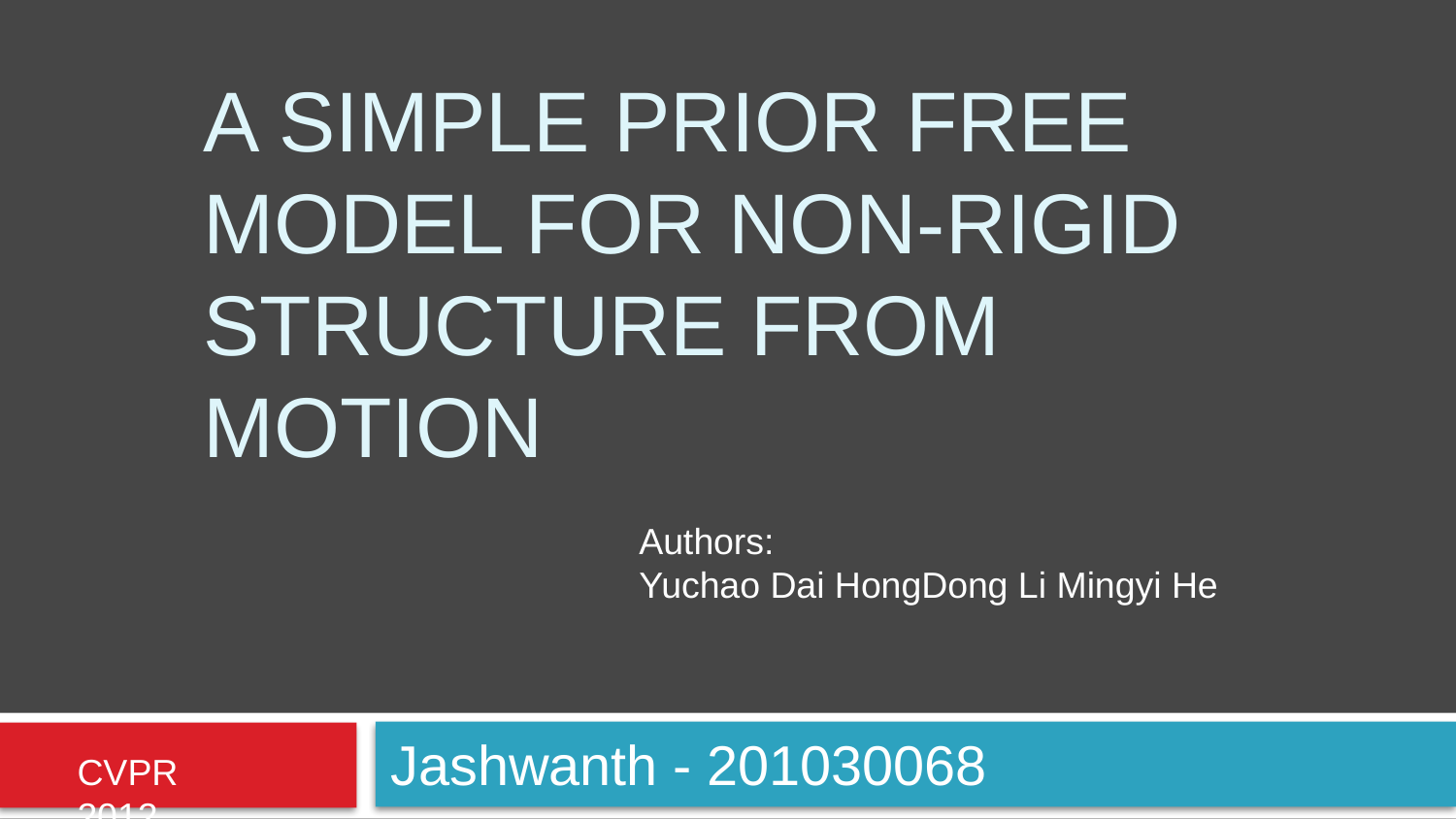

# A simple prior free model for non-rigid structure from motion
Authors:
Yuchao Dai HongDong Li Mingyi He
Jashwanth - 201030068
CVPR 2012